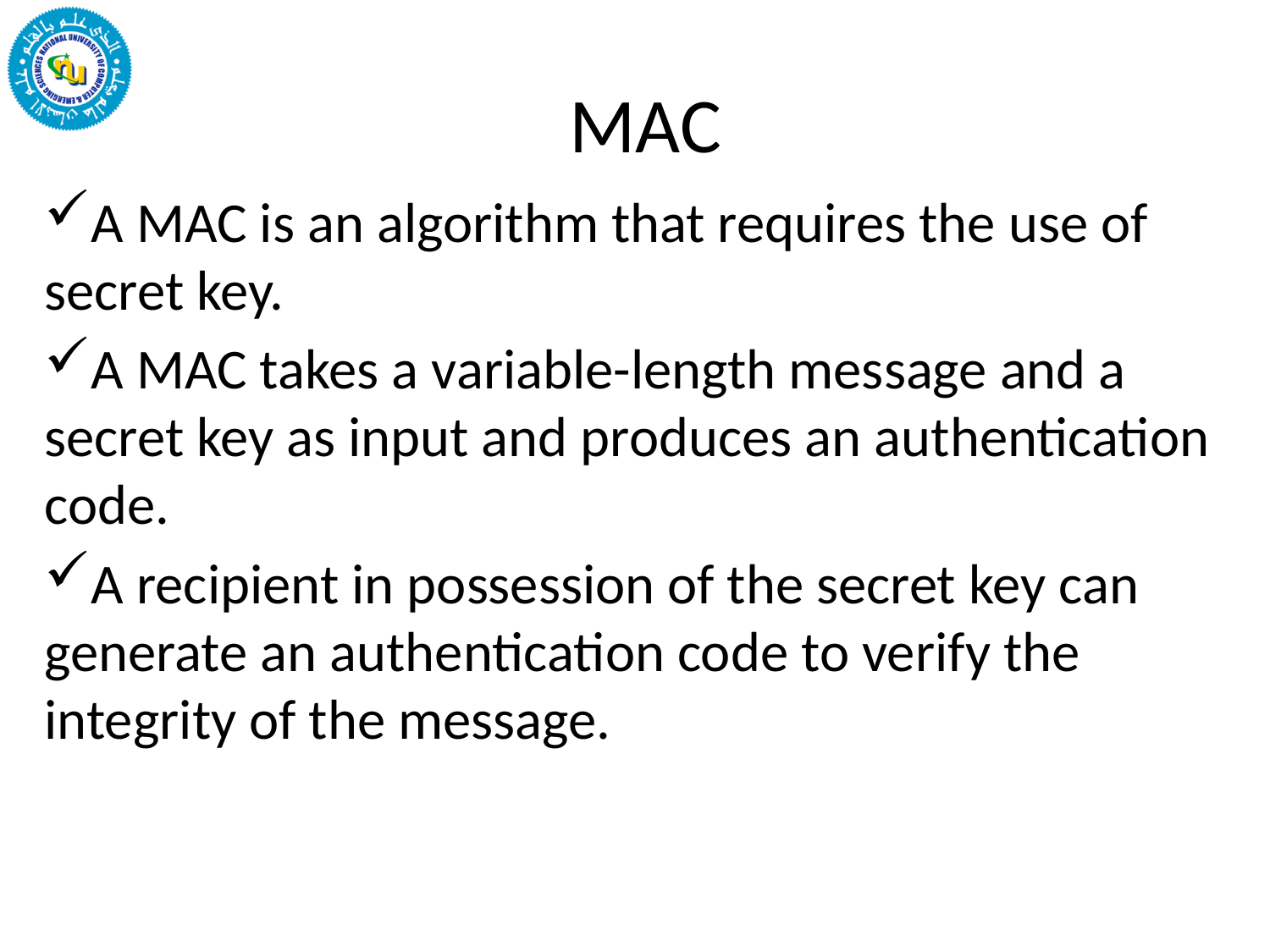

# MAC
A MAC is an algorithm that requires the use of secret key.
A MAC takes a variable-length message and a secret key as input and produces an authentication code.
A recipient in possession of the secret key can generate an authentication code to verify the integrity of the message.